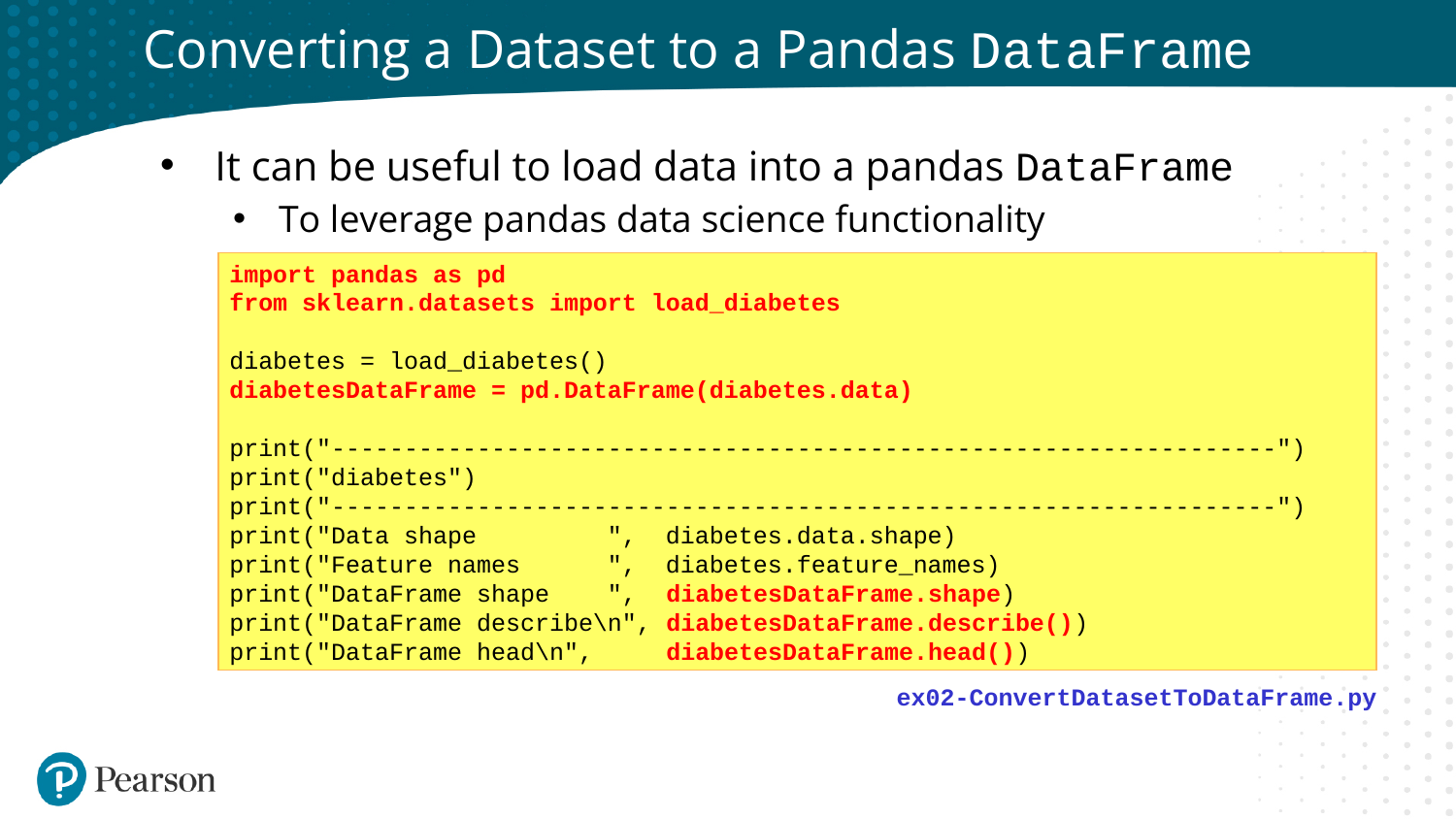

# Converting a Dataset to a Pandas DataFrame
It can be useful to load data into a pandas DataFrame
To leverage pandas data science functionality
import pandas as pd
from sklearn.datasets import load_diabetes

diabetes = load_diabetes()
diabetesDataFrame = pd.DataFrame(diabetes.data)

print("-----------------------------------------------------------------")
print("diabetes")
print("-----------------------------------------------------------------")
print("Data shape         ",  diabetes.data.shape)
print("Feature names      ",  diabetes.feature_names)
print("DataFrame shape    ",  diabetesDataFrame.shape)
print("DataFrame describe\n", diabetesDataFrame.describe())
print("DataFrame head\n",     diabetesDataFrame.head())
ex02-ConvertDatasetToDataFrame.py